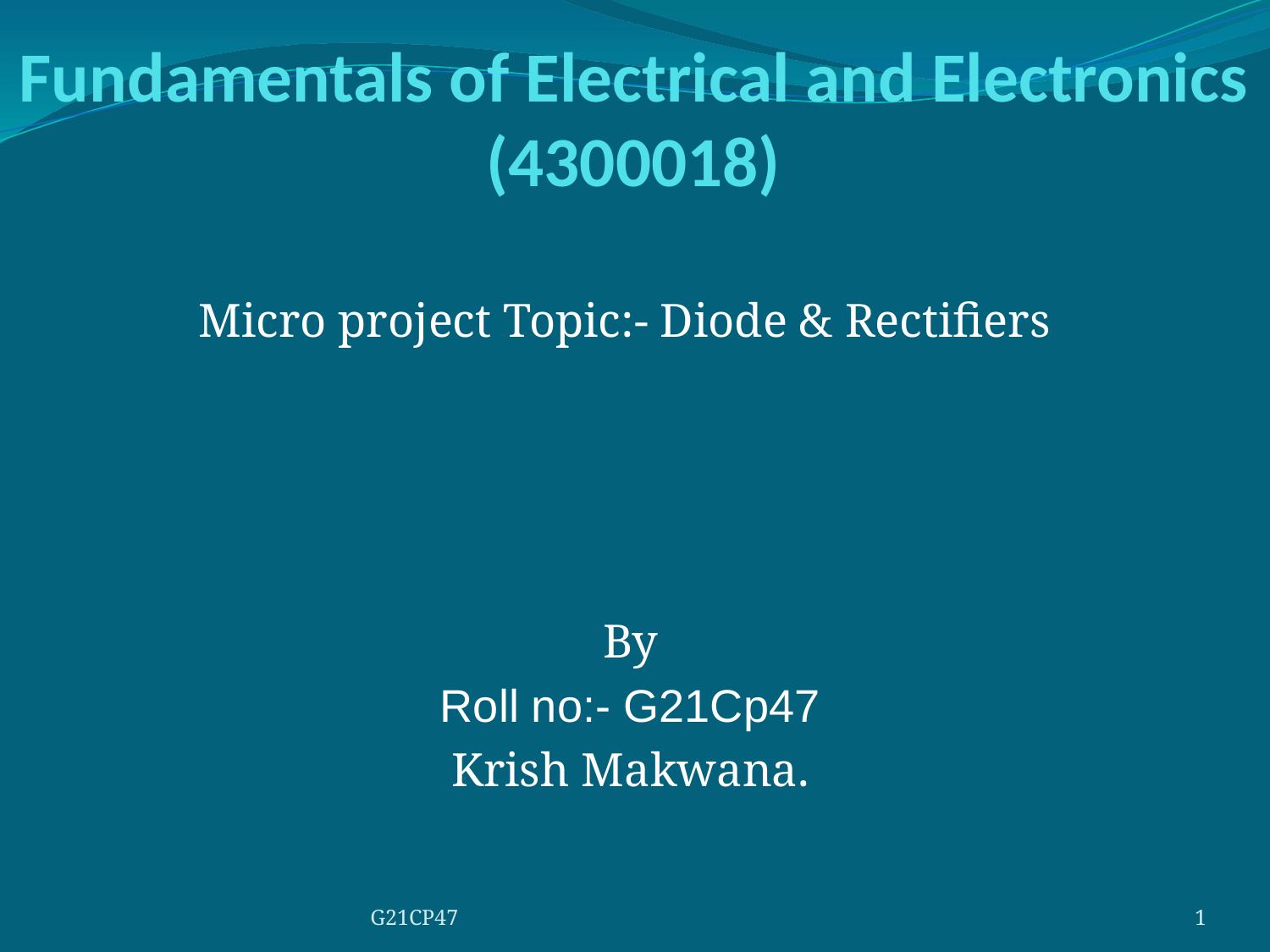

# Fundamentals of Electrical and Electronics (4300018)
Micro project Topic:- Diode & Rectifiers

By
Roll no:- G21Cp47
Krish Makwana.
G21CP47
1